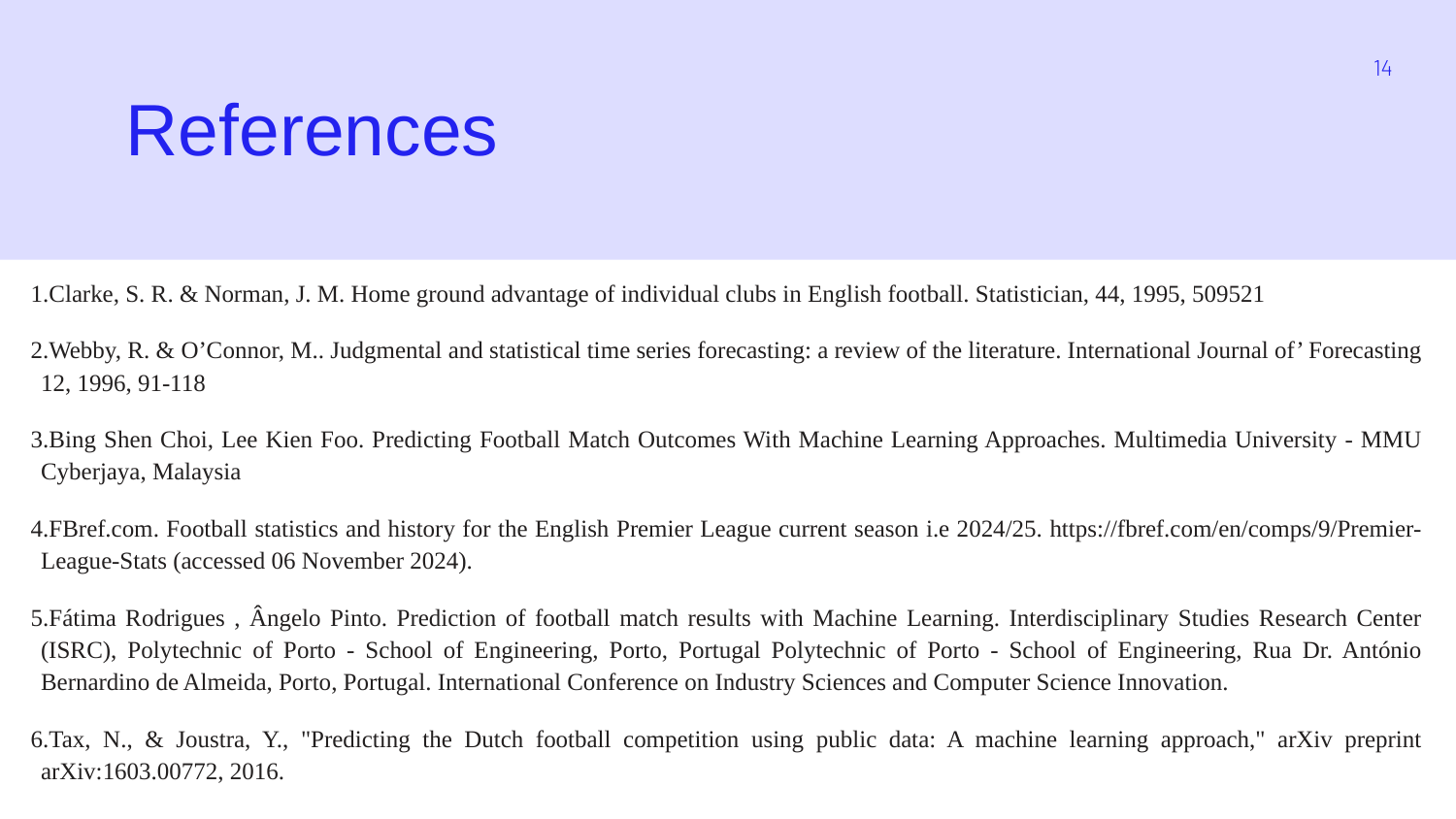

14
References
Clarke, S. R. & Norman, J. M. Home ground advantage of individual clubs in English football. Statistician, 44, 1995, 509521
Webby, R. & O’Connor, M.. Judgmental and statistical time series forecasting: a review of the literature. International Journal of’ Forecasting 12, 1996, 91-118
Bing Shen Choi, Lee Kien Foo. Predicting Football Match Outcomes With Machine Learning Approaches. Multimedia University - MMU Cyberjaya, Malaysia
FBref.com. Football statistics and history for the English Premier League current season i.e 2024/25. https://fbref.com/en/comps/9/Premier-League-Stats (accessed 06 November 2024).
Fátima Rodrigues , Ângelo Pinto. Prediction of football match results with Machine Learning. Interdisciplinary Studies Research Center (ISRC), Polytechnic of Porto - School of Engineering, Porto, Portugal Polytechnic of Porto - School of Engineering, Rua Dr. António Bernardino de Almeida, Porto, Portugal. International Conference on Industry Sciences and Computer Science Innovation.
Tax, N., & Joustra, Y., "Predicting the Dutch football competition using public data: A machine learning approach," arXiv preprint arXiv:1603.00772, 2016.